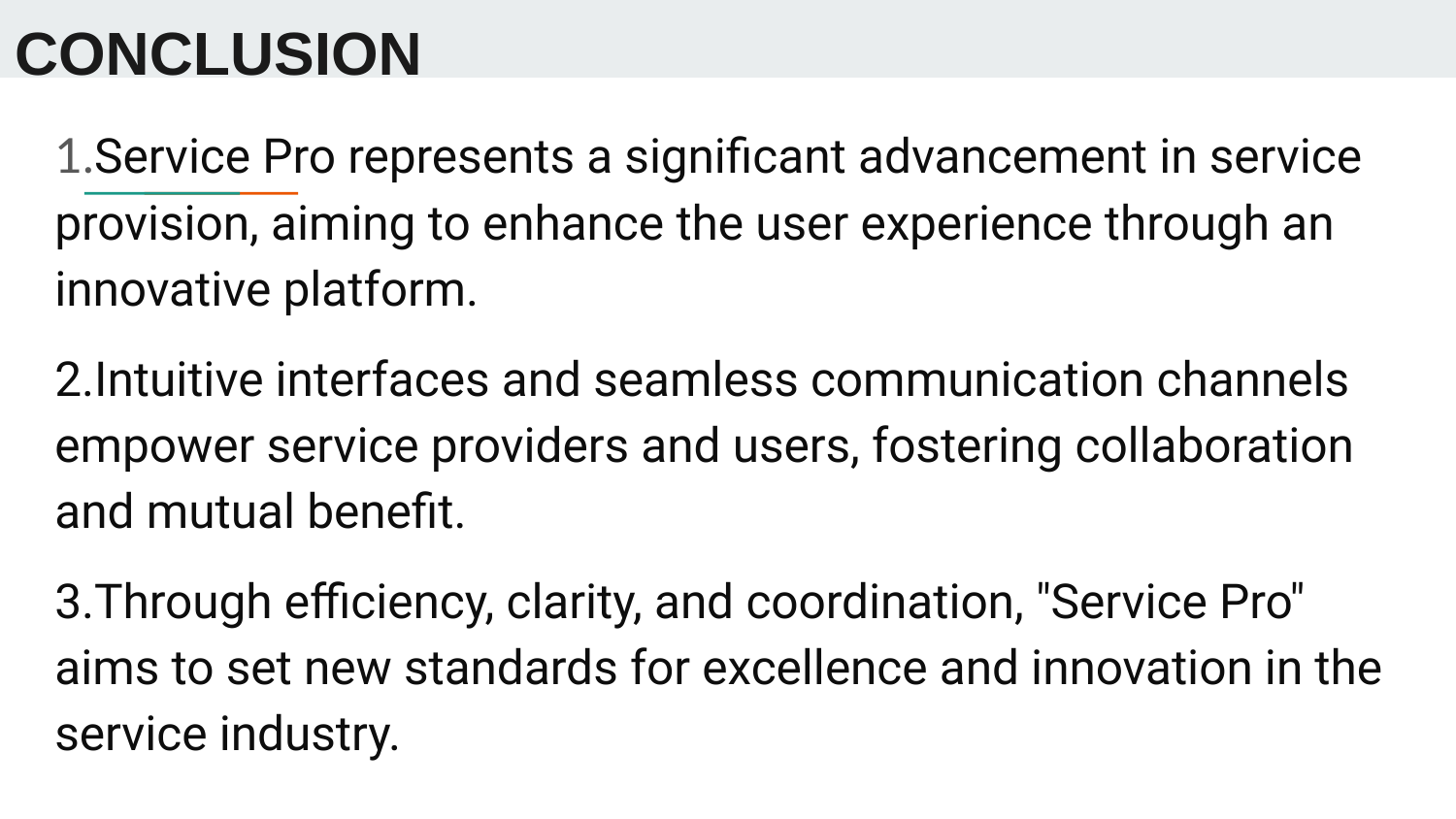

# CONCLUSION
1.Service Pro represents a significant advancement in service provision, aiming to enhance the user experience through an innovative platform.
2.Intuitive interfaces and seamless communication channels empower service providers and users, fostering collaboration and mutual benefit.
3.Through efficiency, clarity, and coordination, "Service Pro" aims to set new standards for excellence and innovation in the service industry.